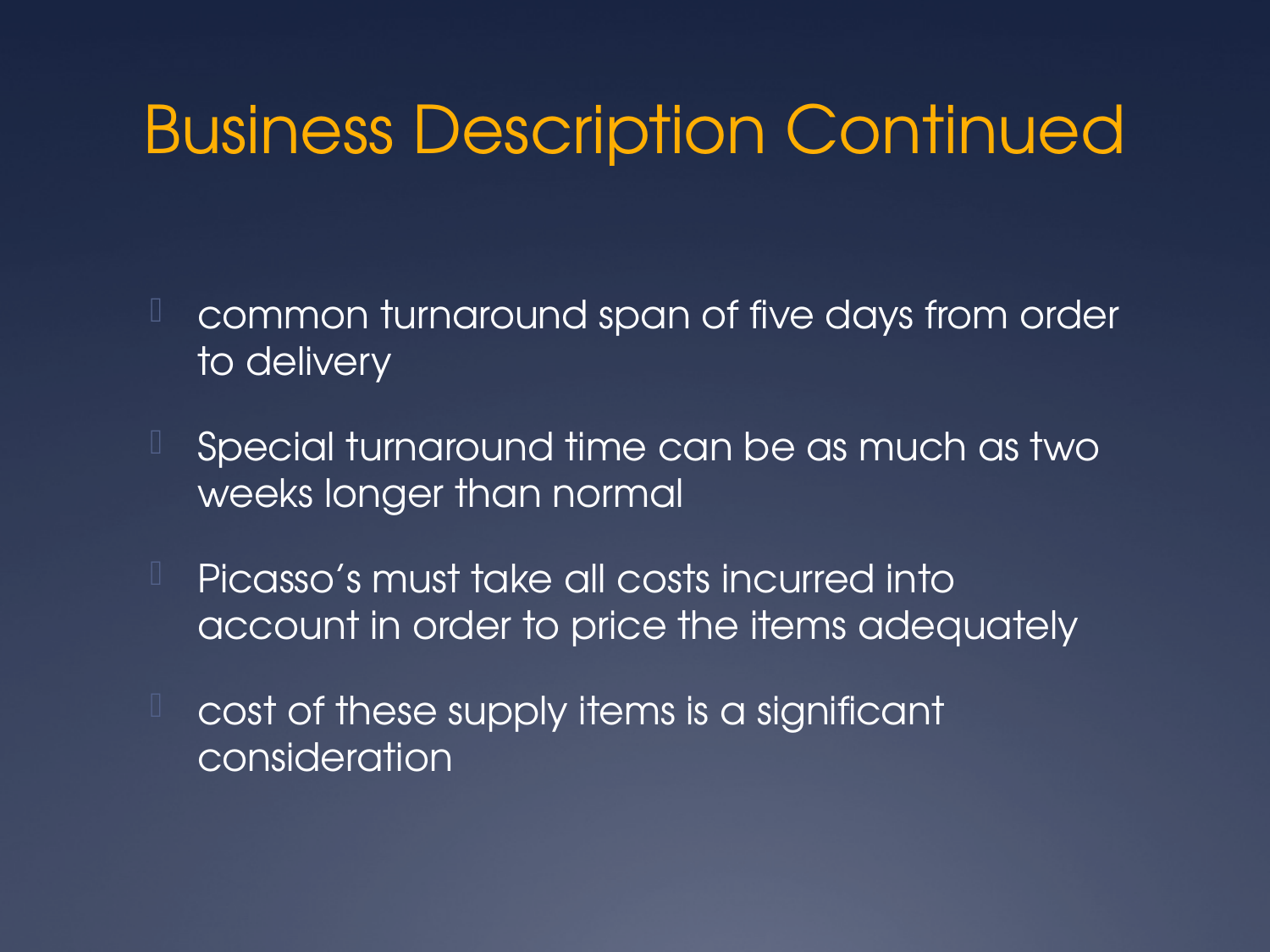

# Business Description Continued
common turnaround span of five days from order to delivery
Special turnaround time can be as much as two weeks longer than normal
Picasso’s must take all costs incurred into account in order to price the items adequately
cost of these supply items is a significant consideration